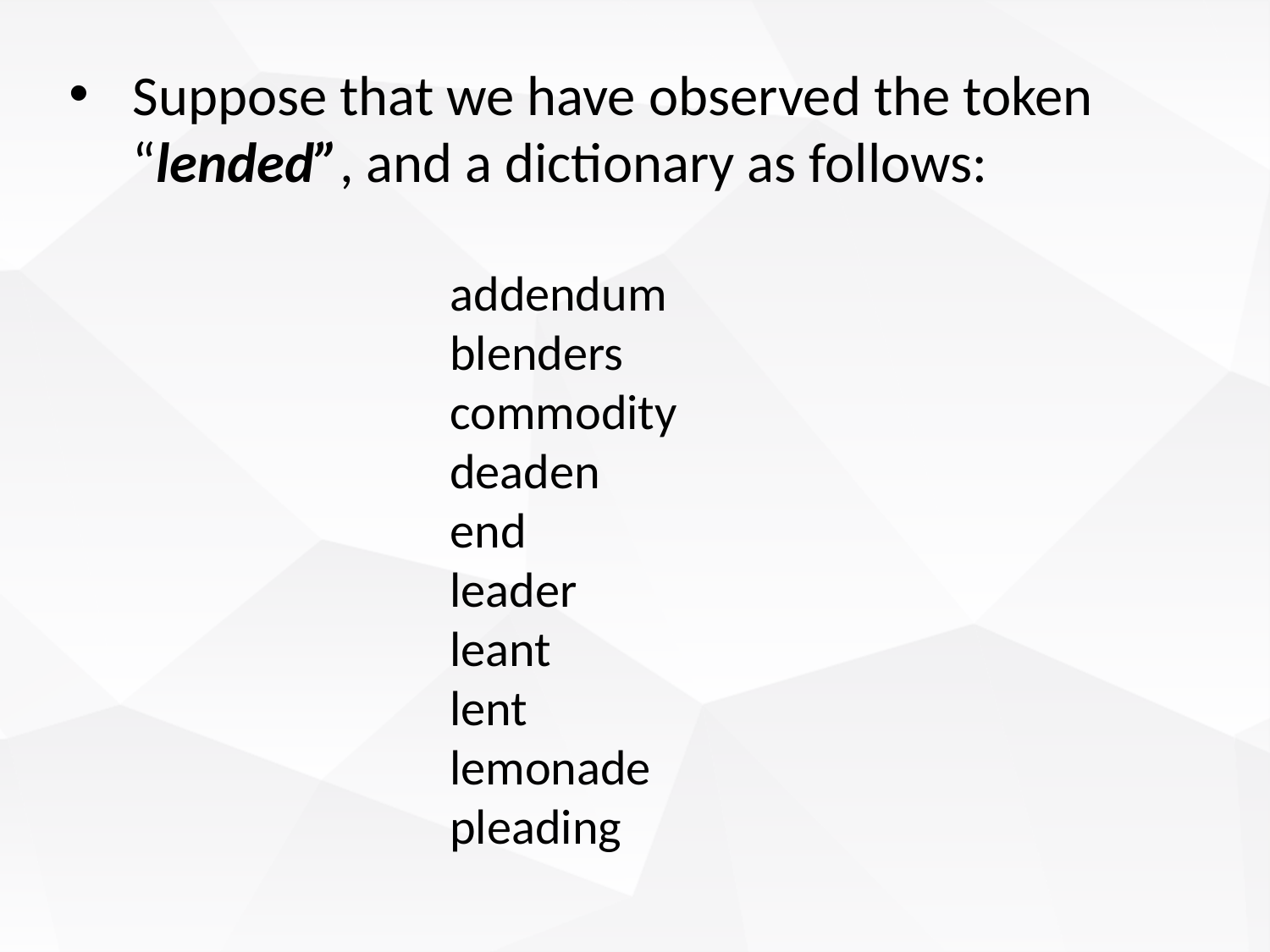

Suppose that we have observed the token “lended”, and a dictionary as follows:

			addendum
			blenders
			commodity
			deaden
			end
			leader
			leant
			lent
			lemonade
			pleading